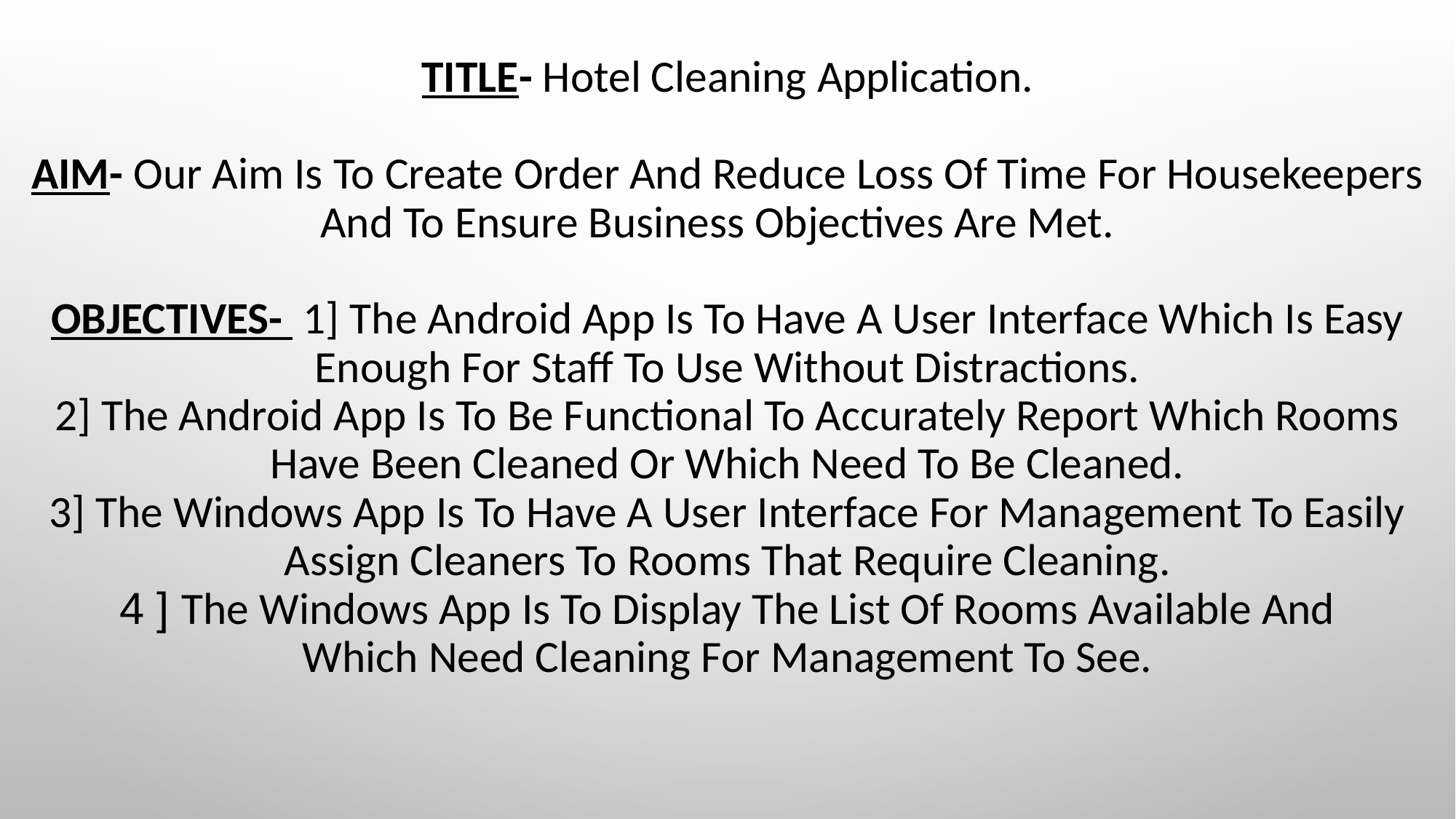

# Title- Hotel Cleaning Application. Aim- Our Aim Is To Create Order And Reduce Loss Of Time For Housekeepers And To Ensure Business Objectives Are Met. Objectives-  1] The Android App Is To Have A User Interface Which Is Easy Enough For Staff To Use Without Distractions. 2] The Android App Is To Be Functional To Accurately Report Which Rooms Have Been Cleaned Or Which Need To Be Cleaned. 3] The Windows App Is To Have A User Interface For Management To Easily Assign Cleaners To Rooms That Require Cleaning. 4 ] The Windows App Is To Display The List Of Rooms Available And Which Need Cleaning For Management To See.